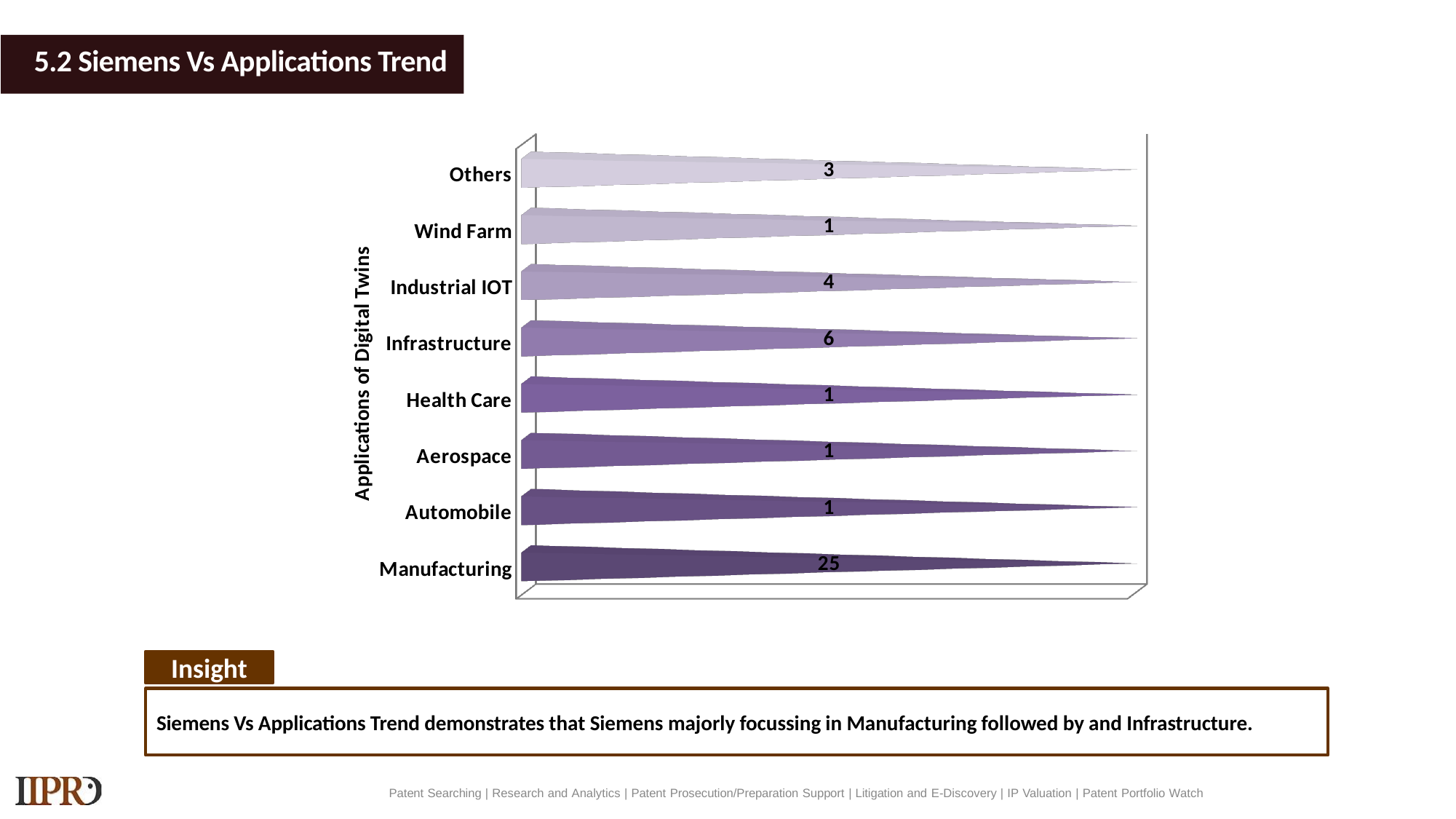

# 5.2 Siemens Vs Applications Trend

[unsupported chart]

Insight
Siemens Vs Applications Trend demonstrates that Siemens majorly focussing in Manufacturing followed by and Infrastructure.

Patent Searching | Research and Analytics | Patent Prosecution/Preparation Support | Litigation and E-Discovery | IP Valuation | Patent Portfolio Watch